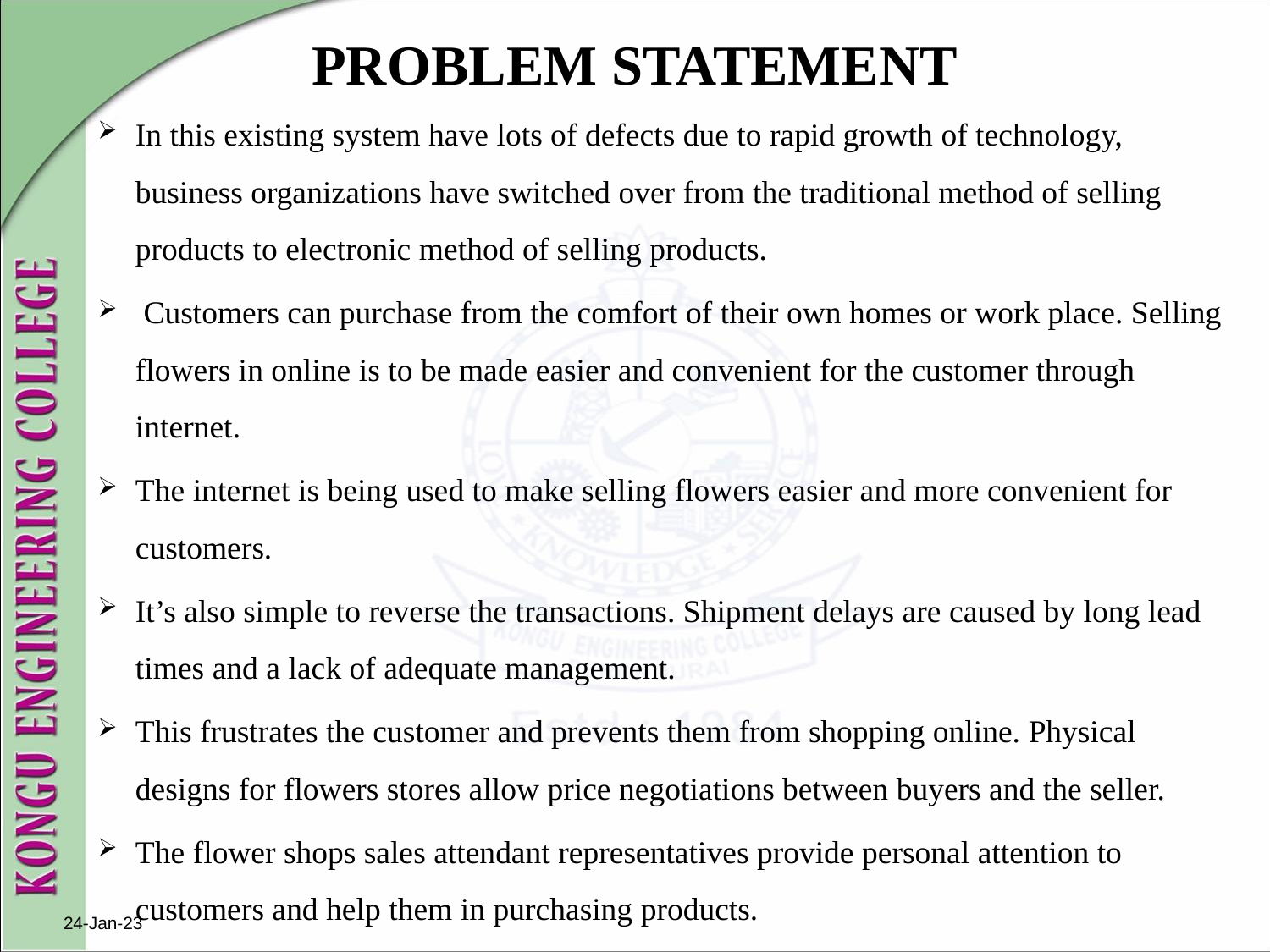

# PROBLEM STATEMENT
In this existing system have lots of defects due to rapid growth of technology, business organizations have switched over from the traditional method of selling products to electronic method of selling products.
 Customers can purchase from the comfort of their own homes or work place. Selling flowers in online is to be made easier and convenient for the customer through internet.
The internet is being used to make selling flowers easier and more convenient for customers.
It’s also simple to reverse the transactions. Shipment delays are caused by long lead times and a lack of adequate management.
This frustrates the customer and prevents them from shopping online. Physical designs for flowers stores allow price negotiations between buyers and the seller.
The flower shops sales attendant representatives provide personal attention to customers and help them in purchasing products.

24-Jan-23